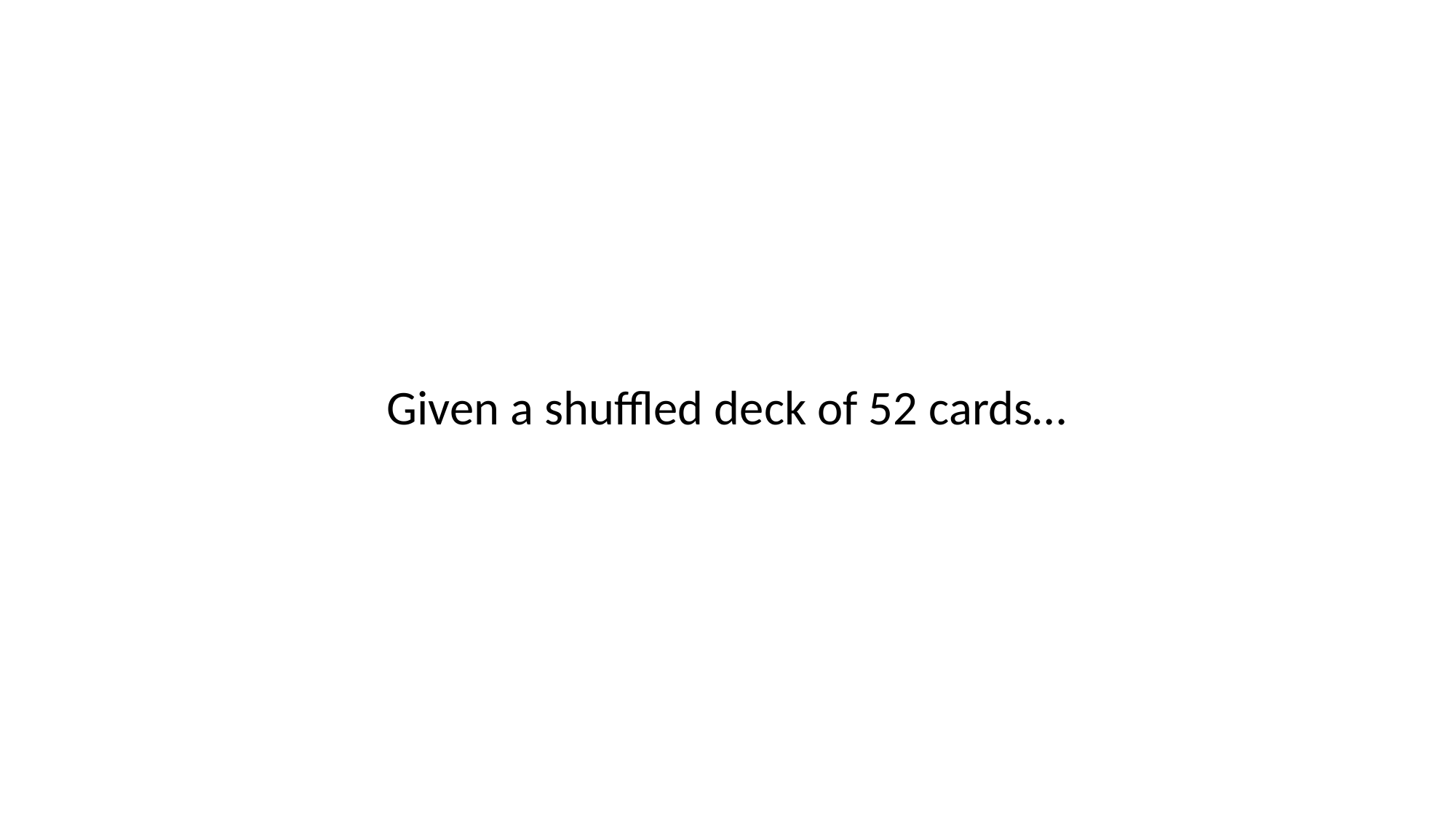

# Given a shuffled deck of 52 cards…